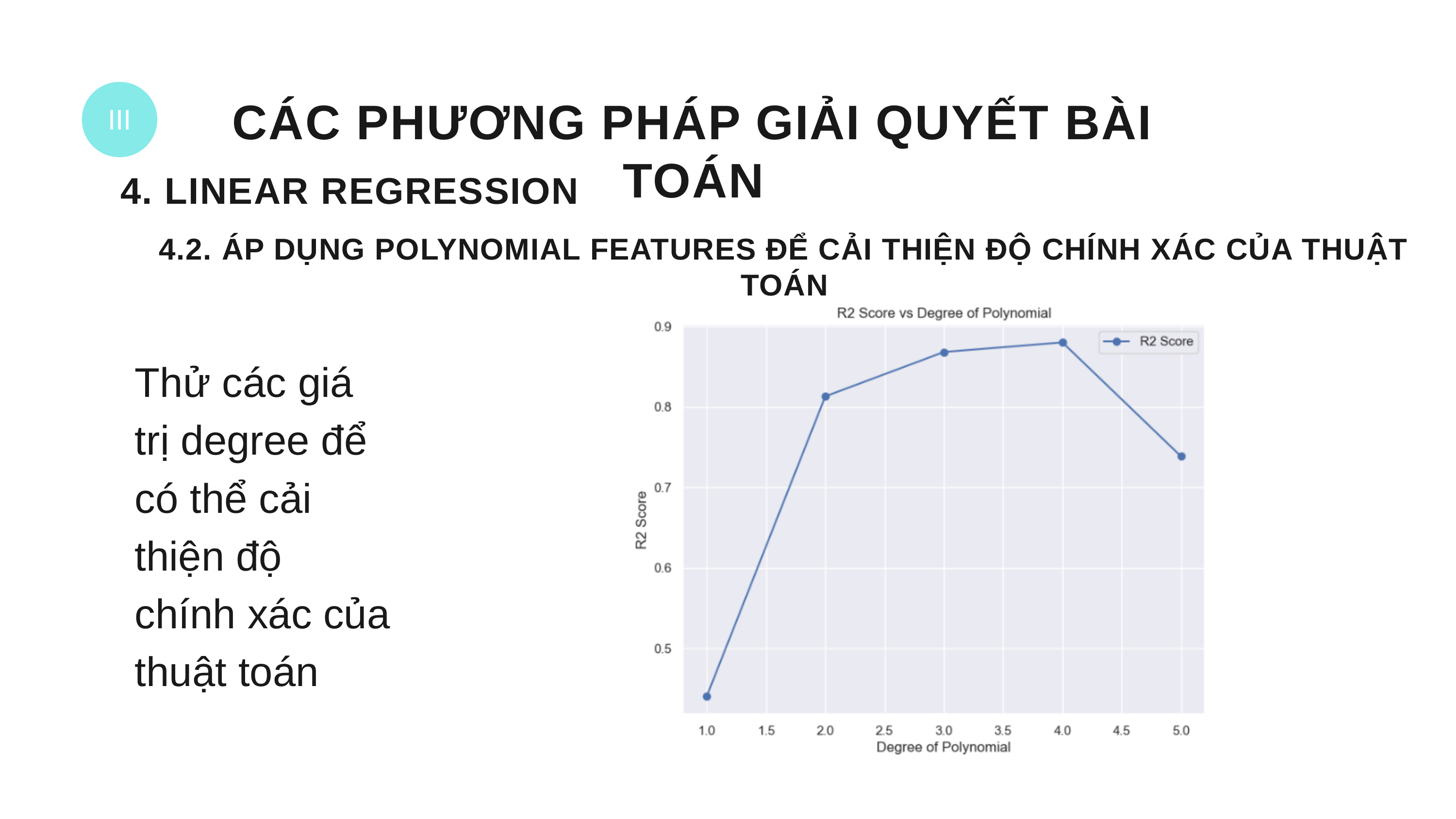

III
CÁC PHƯƠNG PHÁP GIẢI QUYẾT BÀI TOÁN
4. LINEAR REGRESSION

4.2. ÁP DỤNG POLYNOMIAL FEATURES ĐỂ CẢI THIỆN ĐỘ CHÍNH XÁC CỦA THUẬT TOÁN

Thử các giá trị degree để có thể cải thiện độ chính xác của thuật toán